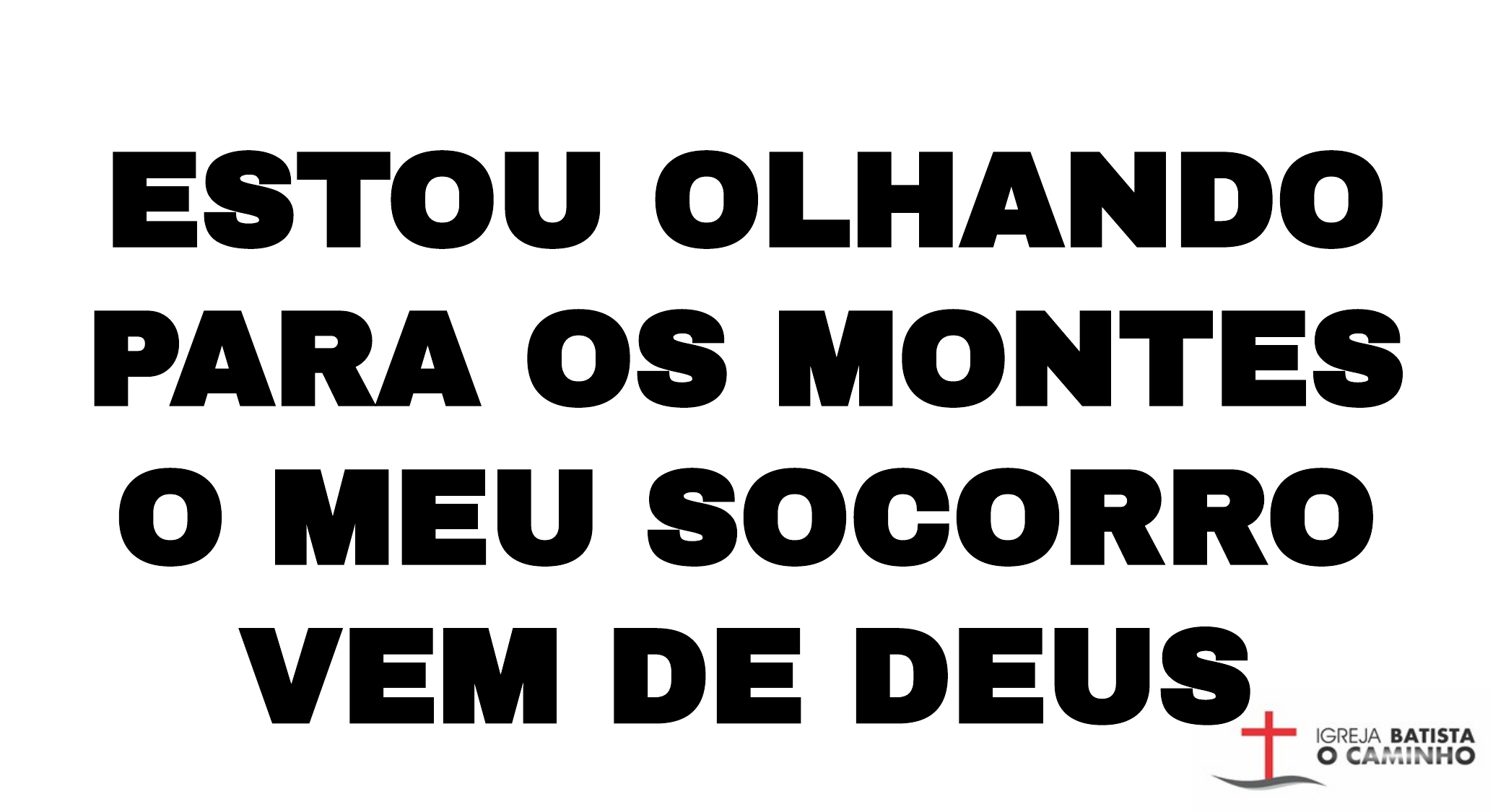

ESTOU OLHANDO PARA OS MONTES
O MEU SOCORRO VEM DE DEUS